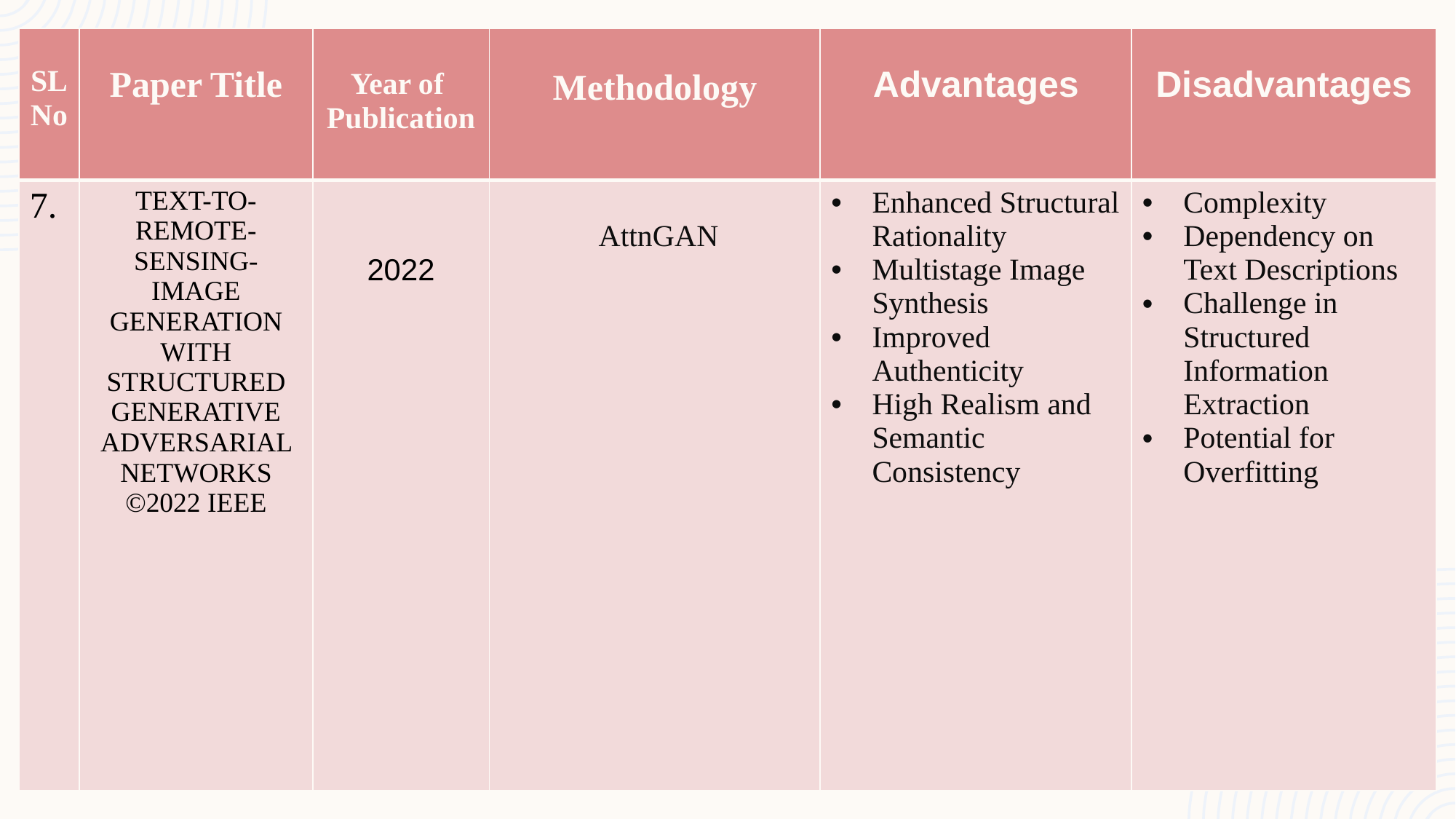

| SL No | Paper Title | Year of  Publication | Methodology | Advantages | Disadvantages |
| --- | --- | --- | --- | --- | --- |
| 7. | TEXT-TO-REMOTE-SENSING-IMAGE GENERATION WITH STRUCTURED GENERATIVE ADVERSARIAL NETWORKS ©2022 IEEE | 2022 | AttnGAN | Enhanced Structural Rationality Multistage Image Synthesis Improved Authenticity High Realism and Semantic Consistency | Complexity Dependency on Text Descriptions Challenge in Structured Information Extraction Potential for Overfitting |